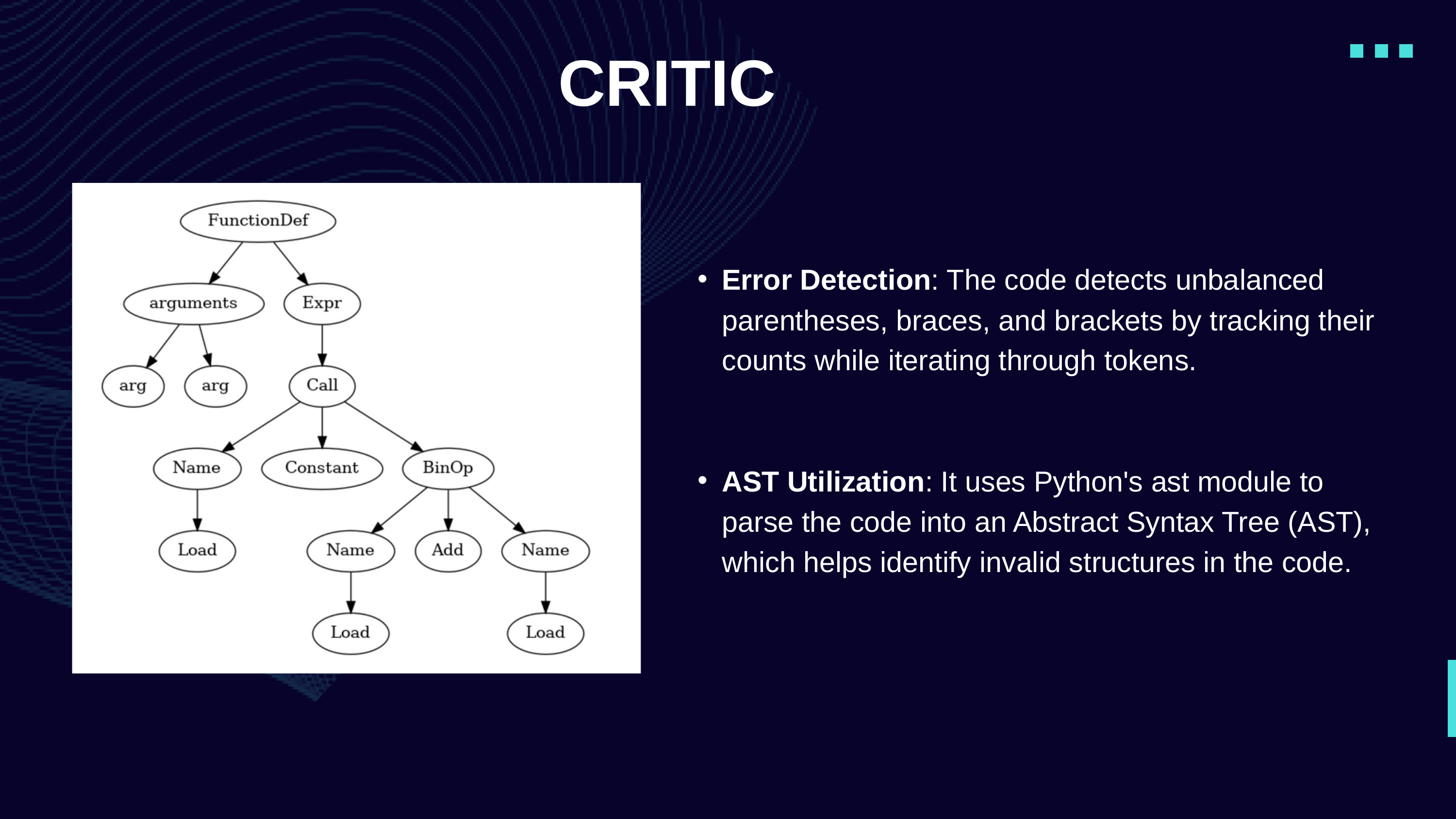

CRITIC

Error Detection: The code detects unbalanced parentheses, braces, and brackets by tracking their counts while iterating through tokens.

AST Utilization: It uses Python's ast module to parse the code into an Abstract Syntax Tree (AST), which helps identify invalid structures in the code.